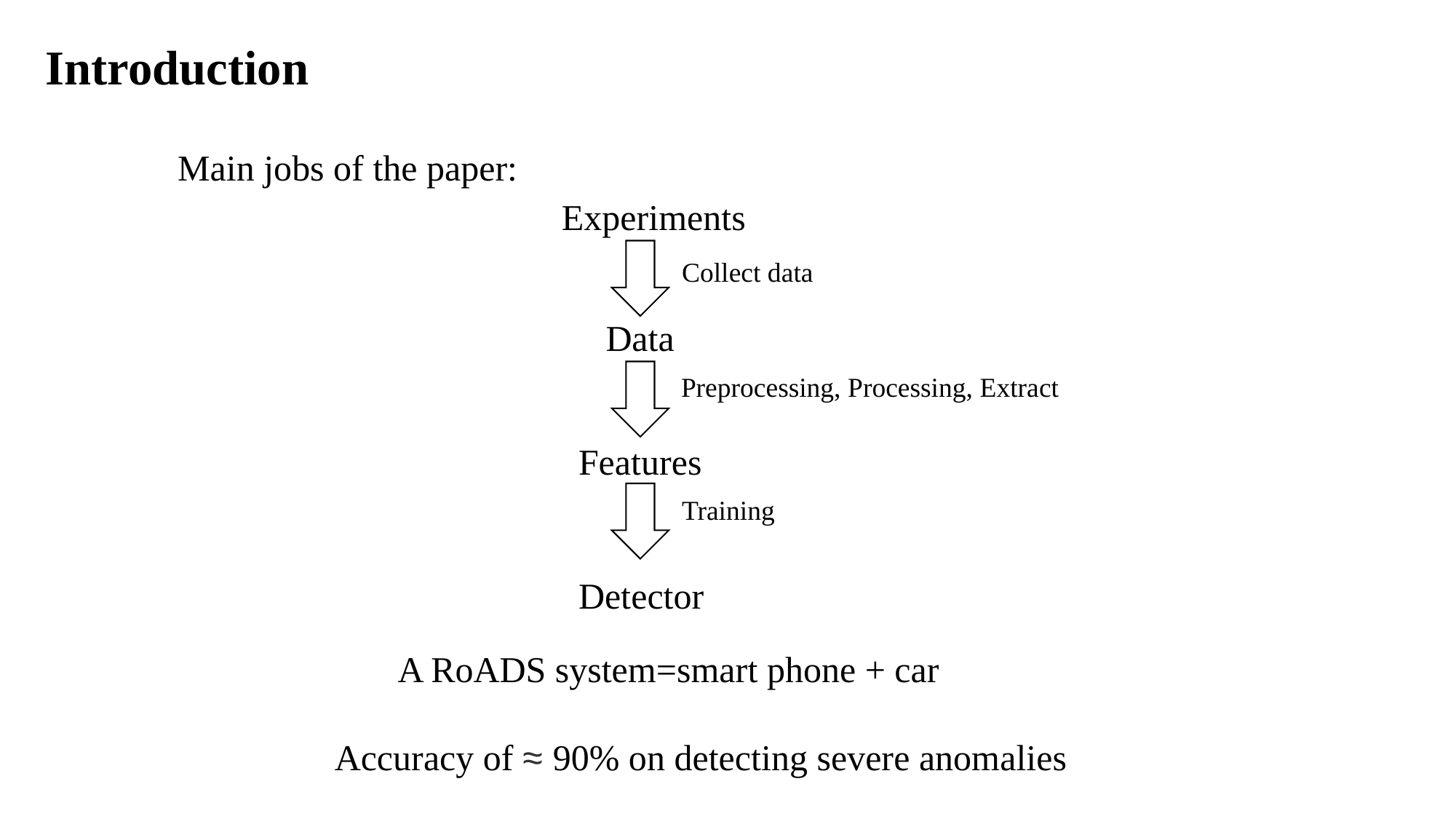

Introduction
Main jobs of the paper:
Experiments

Collect data
Data

Preprocessing, Processing, Extract
Features

Training
Detector
A RoADS system=smart phone + car
Accuracy of ≈ 90% on detecting severe anomalies